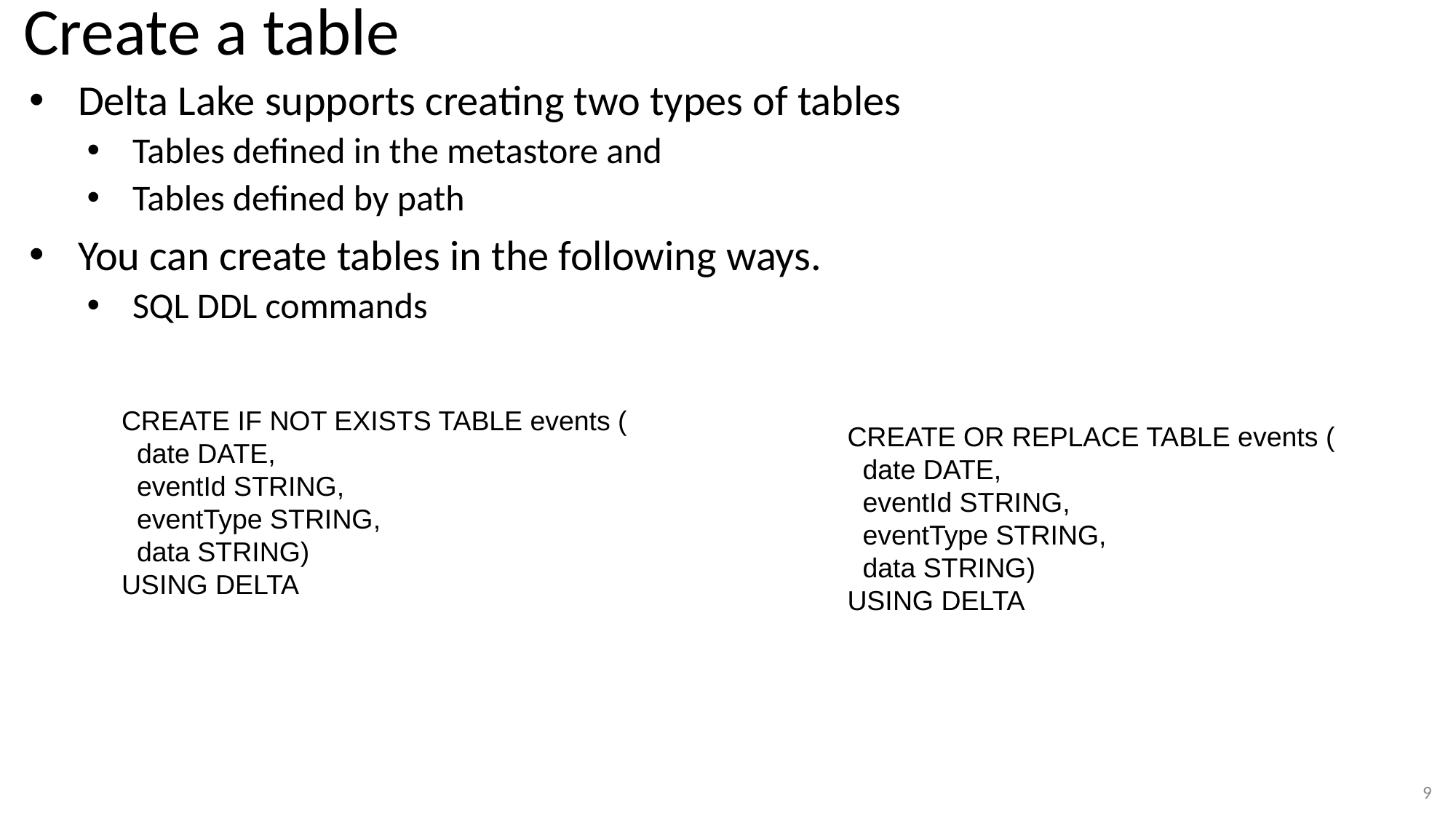

# Create a table
Delta Lake supports creating two types of tables
Tables defined in the metastore and
Tables defined by path
You can create tables in the following ways.
SQL DDL commands

CREATE OR REPLACE TABLE events (
  date DATE,
  eventId STRING,
  eventType STRING,
  data STRING)
USING DELTA
CREATE IF NOT EXISTS TABLE events (
  date DATE,
  eventId STRING,
  eventType STRING,
  data STRING)
USING DELTA
9